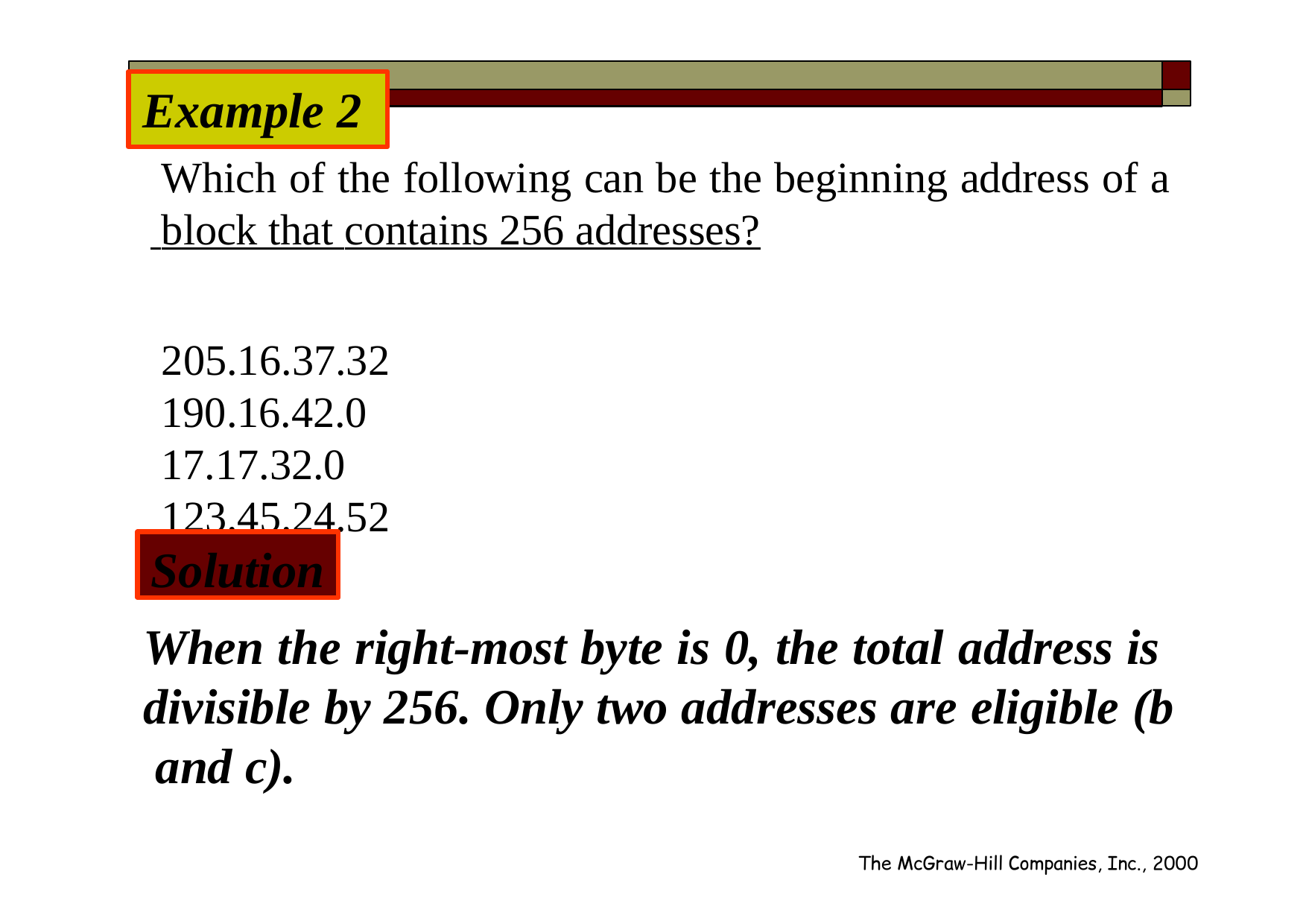

# Example 2
Which of the following can be the beginning address of a
 block that contains 256 addresses?
205.16.37.32
190.16.42.0
17.17.32.0
123.45.24.52
Solution
When the right-most byte is 0, the total address is  divisible by 256. Only two addresses are eligible (b  and c).
The McGraw-Hill Companies, Inc., 2000